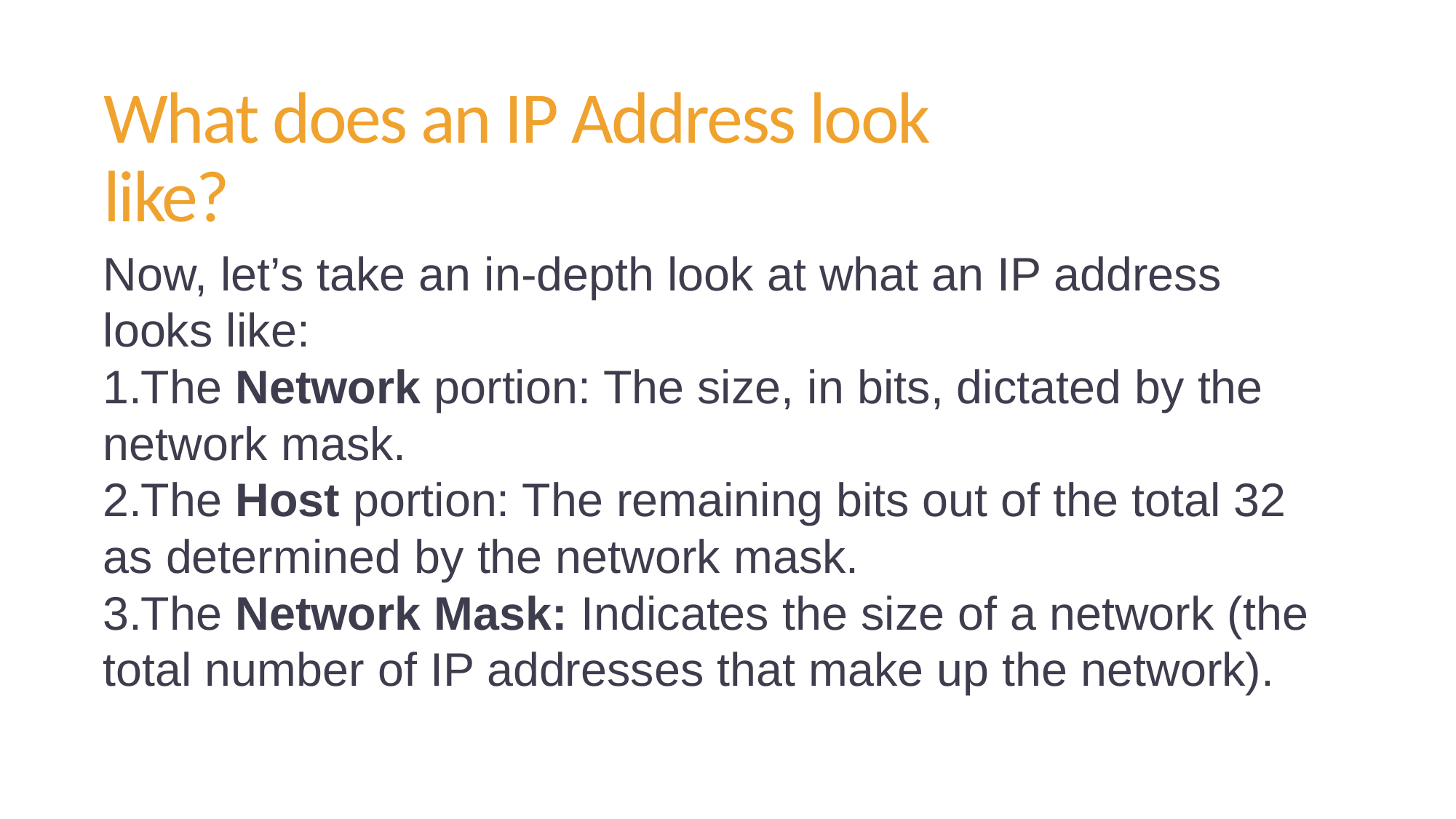

What does an IP Address look like?
Now, let’s take an in-depth look at what an IP address looks like:
The Network portion: The size, in bits, dictated by the network mask.
The Host portion: The remaining bits out of the total 32 as determined by the network mask.
The Network Mask: Indicates the size of a network (the total number of IP addresses that make up the network).